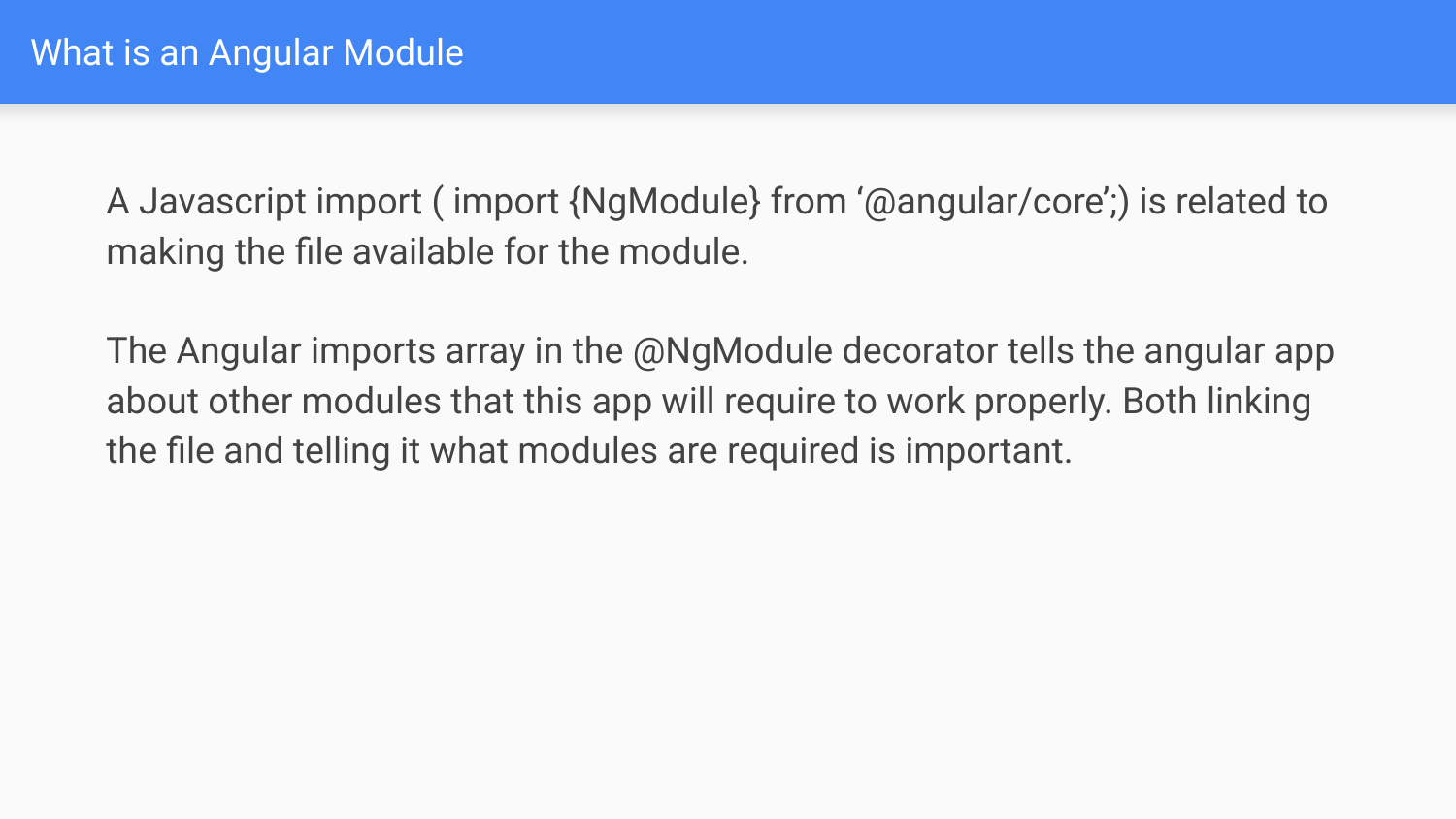

# What is an Angular Module
A Javascript import ( import {NgModule} from ‘@angular/core’;) is related to making the file available for the module.

The Angular imports array in the @NgModule decorator tells the angular app about other modules that this app will require to work properly. Both linking the file and telling it what modules are required is important.